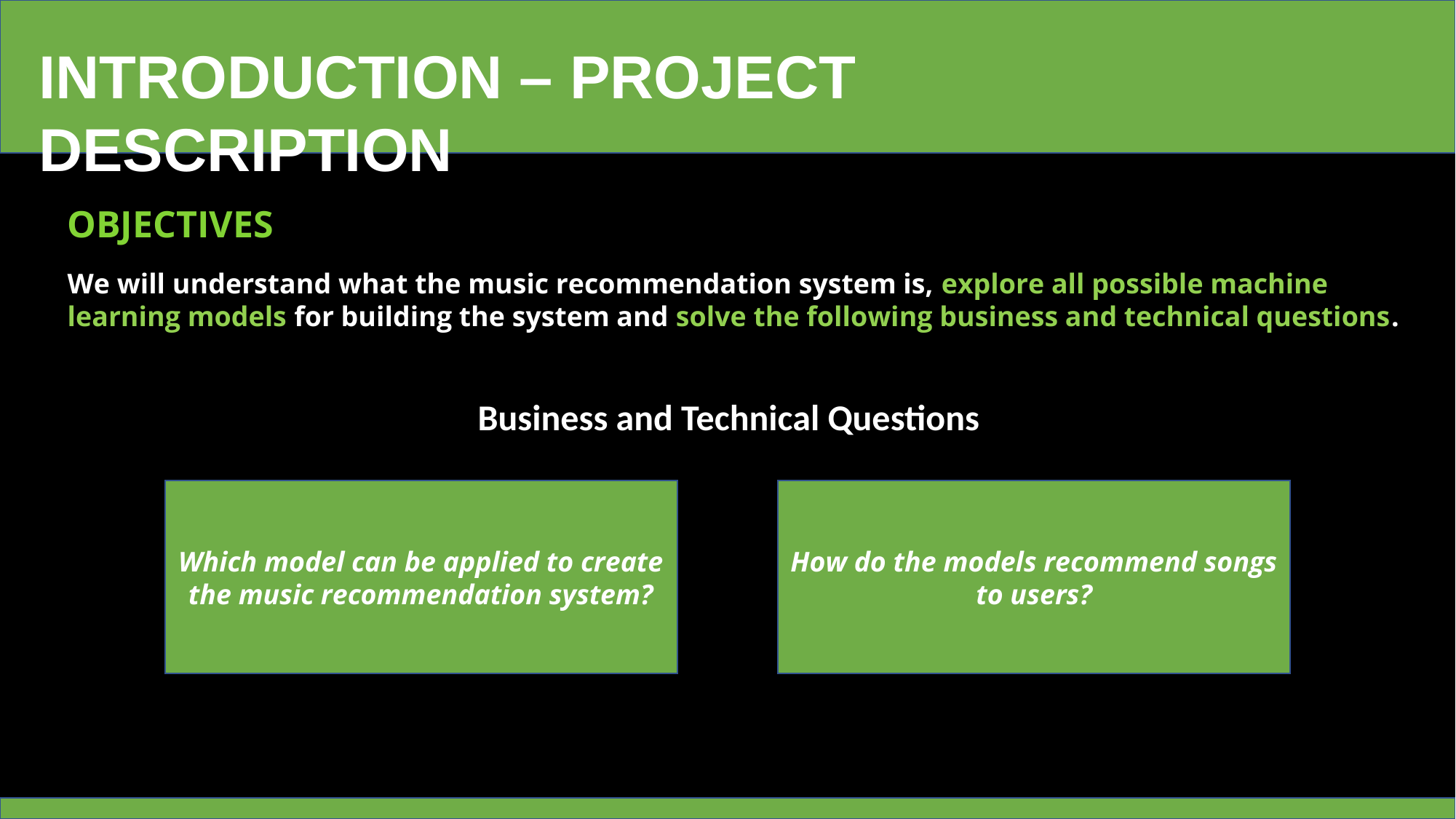

INTRODUCTION – PROJECT DESCRIPTION
OBJECTIVES
We will understand what the music recommendation system is, explore all possible machine learning models for building the system and solve the following business and technical questions.
Business and Technical Questions
Which model can be applied to create the music recommendation system?
How do the models recommend songs
to users?